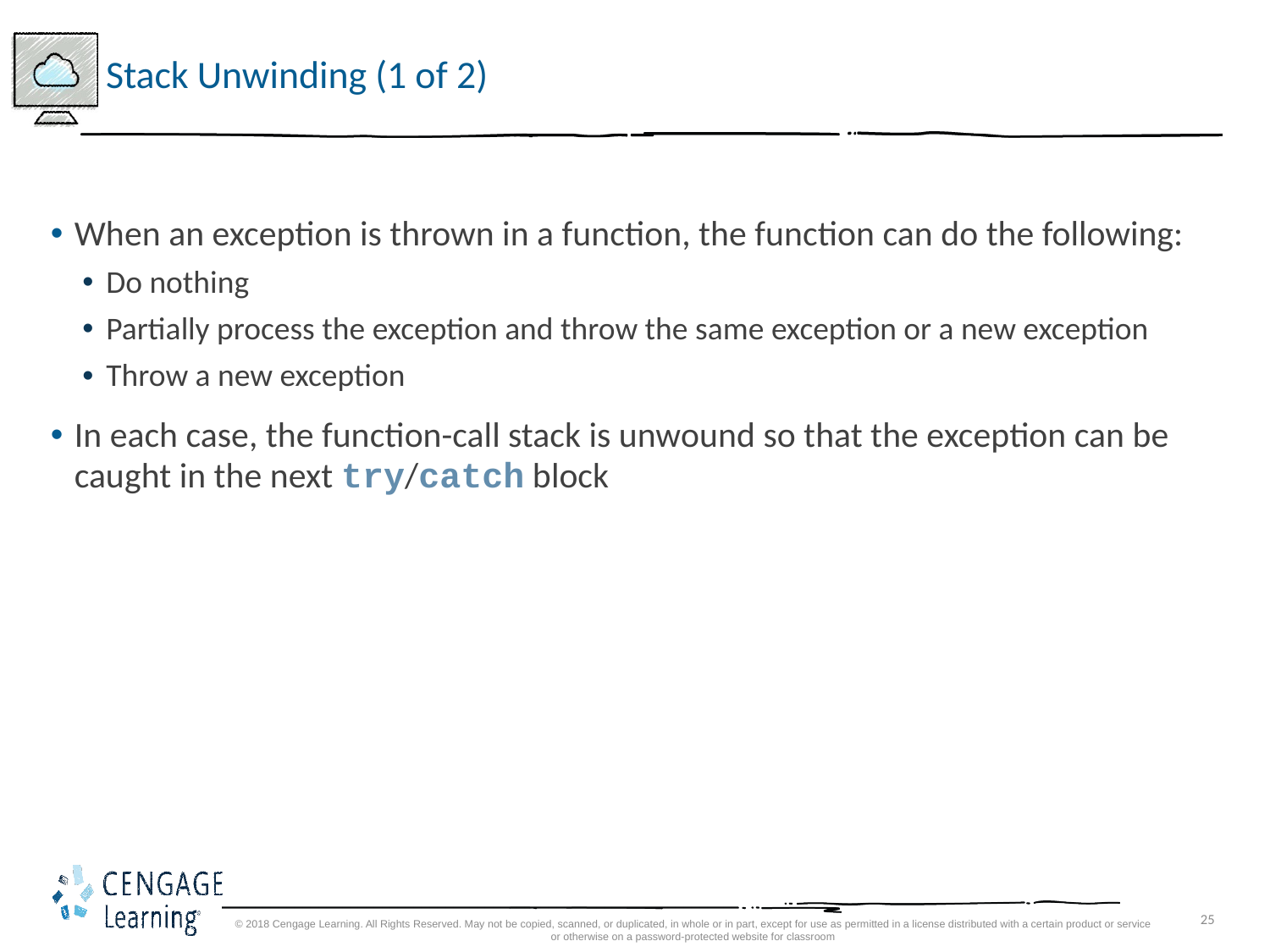

# Stack Unwinding (1 of 2)
When an exception is thrown in a function, the function can do the following:
Do nothing
Partially process the exception and throw the same exception or a new exception
Throw a new exception
In each case, the function-call stack is unwound so that the exception can be caught in the next try/catch block
© 2018 Cengage Learning. All Rights Reserved. May not be copied, scanned, or duplicated, in whole or in part, except for use as permitted in a license distributed with a certain product or service or otherwise on a password-protected website for classroom